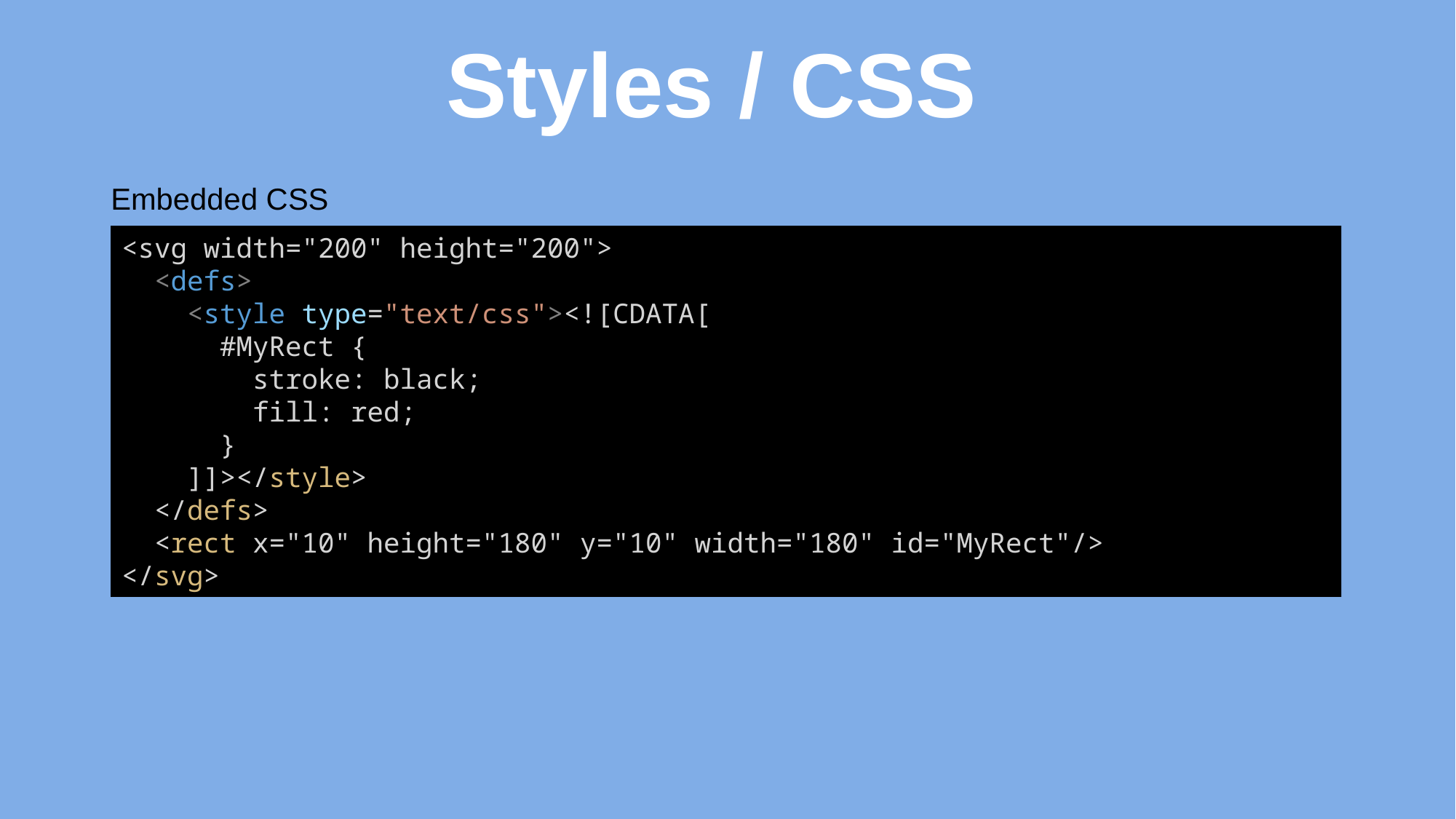

Styles / CSS
Embedded CSS
<svg width="200" height="200">
  <defs>
    <style type="text/css"><![CDATA[
      #MyRect {
        stroke: black;
        fill: red;
      }
    ]]></style>
  </defs>
  <rect x="10" height="180" y="10" width="180" id="MyRect"/>
</svg>